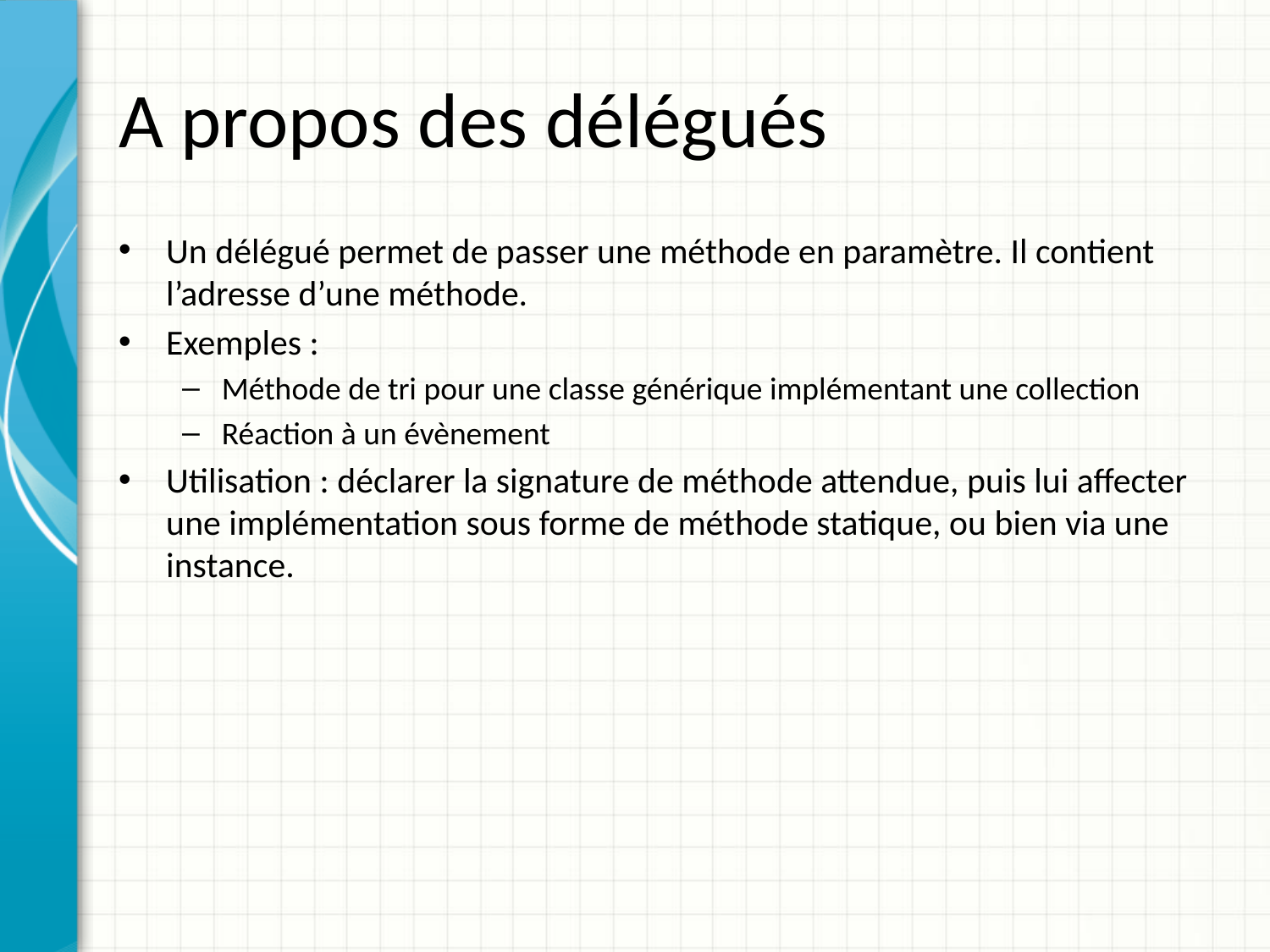

# A propos des délégués
Un délégué permet de passer une méthode en paramètre. Il contient l’adresse d’une méthode.
Exemples :
Méthode de tri pour une classe générique implémentant une collection
Réaction à un évènement
Utilisation : déclarer la signature de méthode attendue, puis lui affecter une implémentation sous forme de méthode statique, ou bien via une instance.